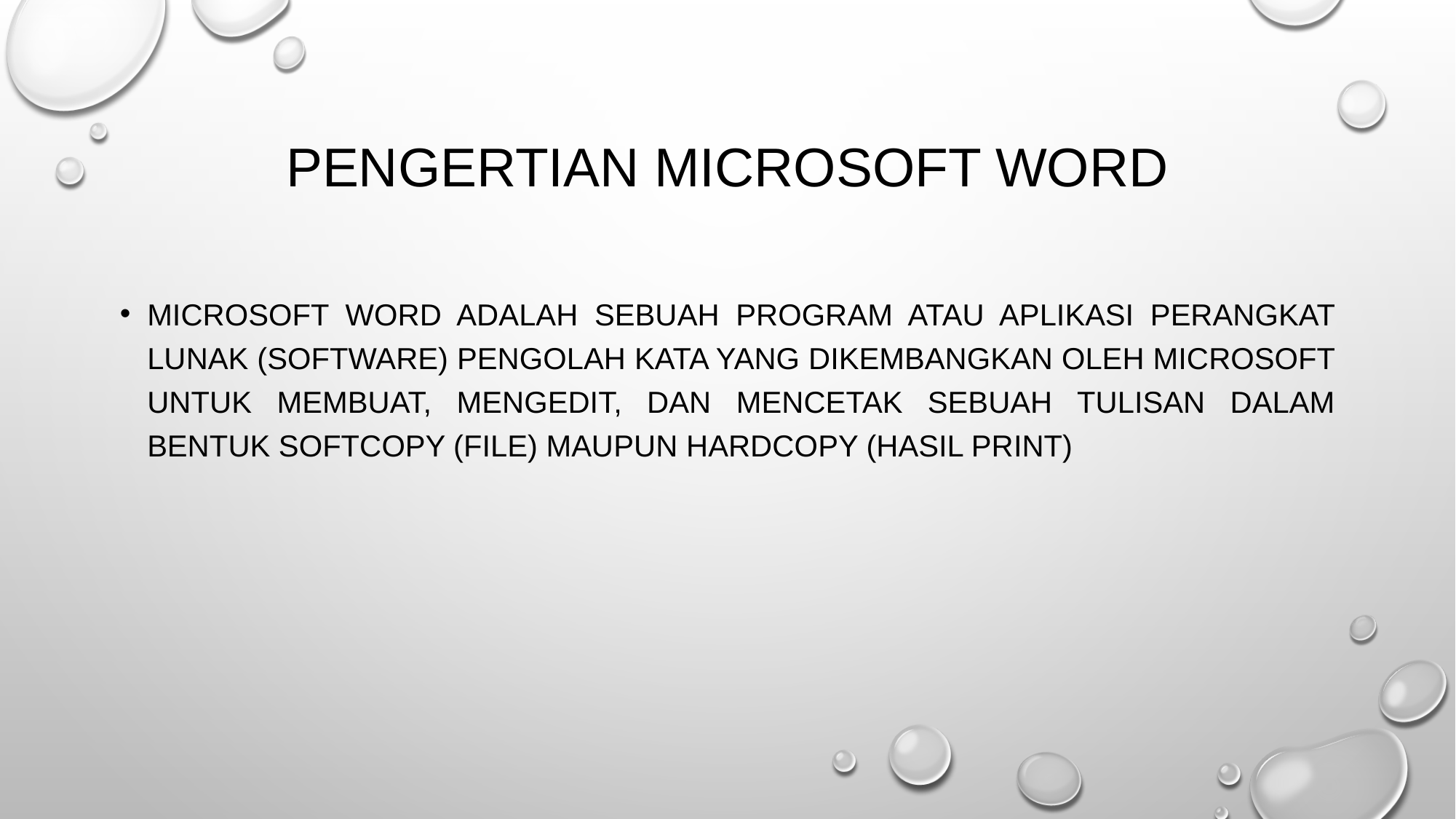

# Pengertian Microsoft word
Microsoft word adalah sebuah program atau aplikasi perangkat lunak (software) pengolah kata yang dikembangkan oleh Microsoft untuk membuat, mengedit, dan mencetak sebuah tulisan dalam bentuk softcopy (file) maupun hardcopy (hasil print)